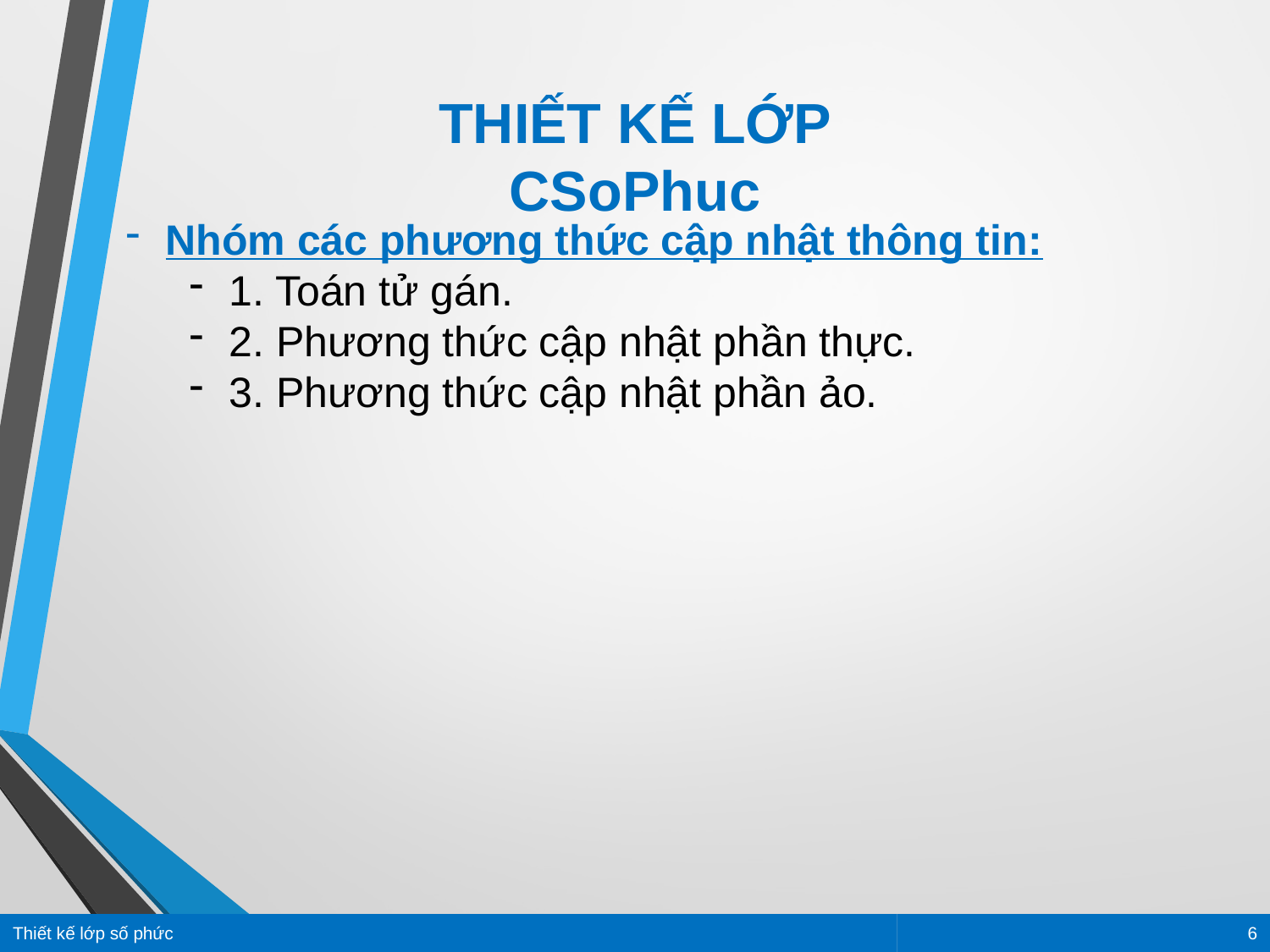

THIẾT KẾ LỚP CSoPhuc
Nhóm các phương thức cập nhật thông tin:
1. Toán tử gán.
2. Phương thức cập nhật phần thực.
3. Phương thức cập nhật phần ảo.
Thiết kế lớp số phức
6